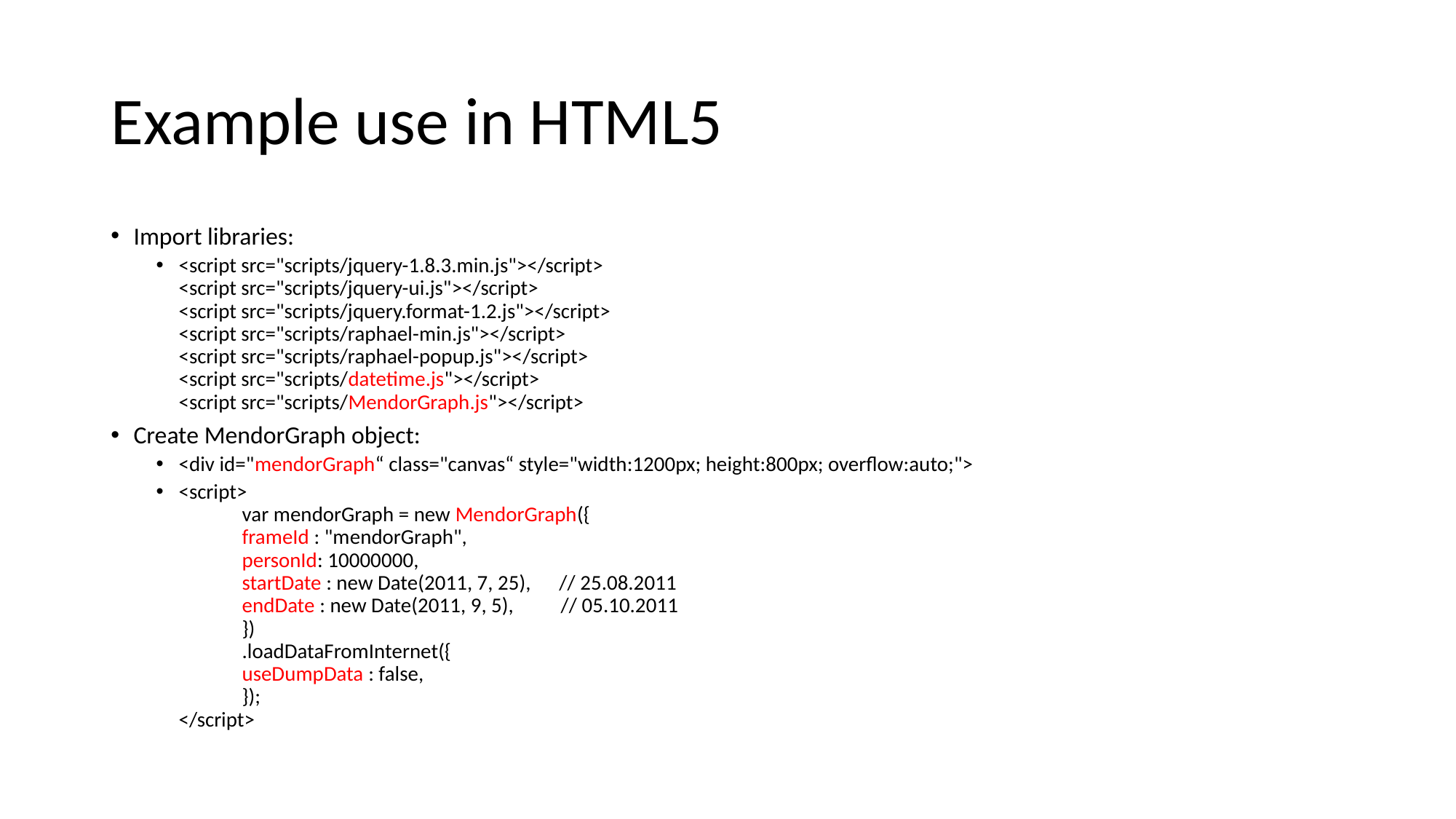

# Example use in HTML5
Import libraries:
<script src="scripts/jquery-1.8.3.min.js"></script>
<script src="scripts/jquery-ui.js"></script>
<script src="scripts/jquery.format-1.2.js"></script>
<script src="scripts/raphael-min.js"></script>
<script src="scripts/raphael-popup.js"></script>
<script src="scripts/datetime.js"></script>
<script src="scripts/MendorGraph.js"></script>
Create MendorGraph object:
<div id="mendorGraph“ class="canvas“ style="width:1200px; height:800px; overflow:auto;">
<script>
	var mendorGraph = new MendorGraph({
		frameId : "mendorGraph",
		personId: 10000000,
		startDate : new Date(2011, 7, 25),      // 25.08.2011
		endDate : new Date(2011, 9, 5),          // 05.10.2011
	})
	.loadDataFromInternet({
		useDumpData : false,
	});
</script>